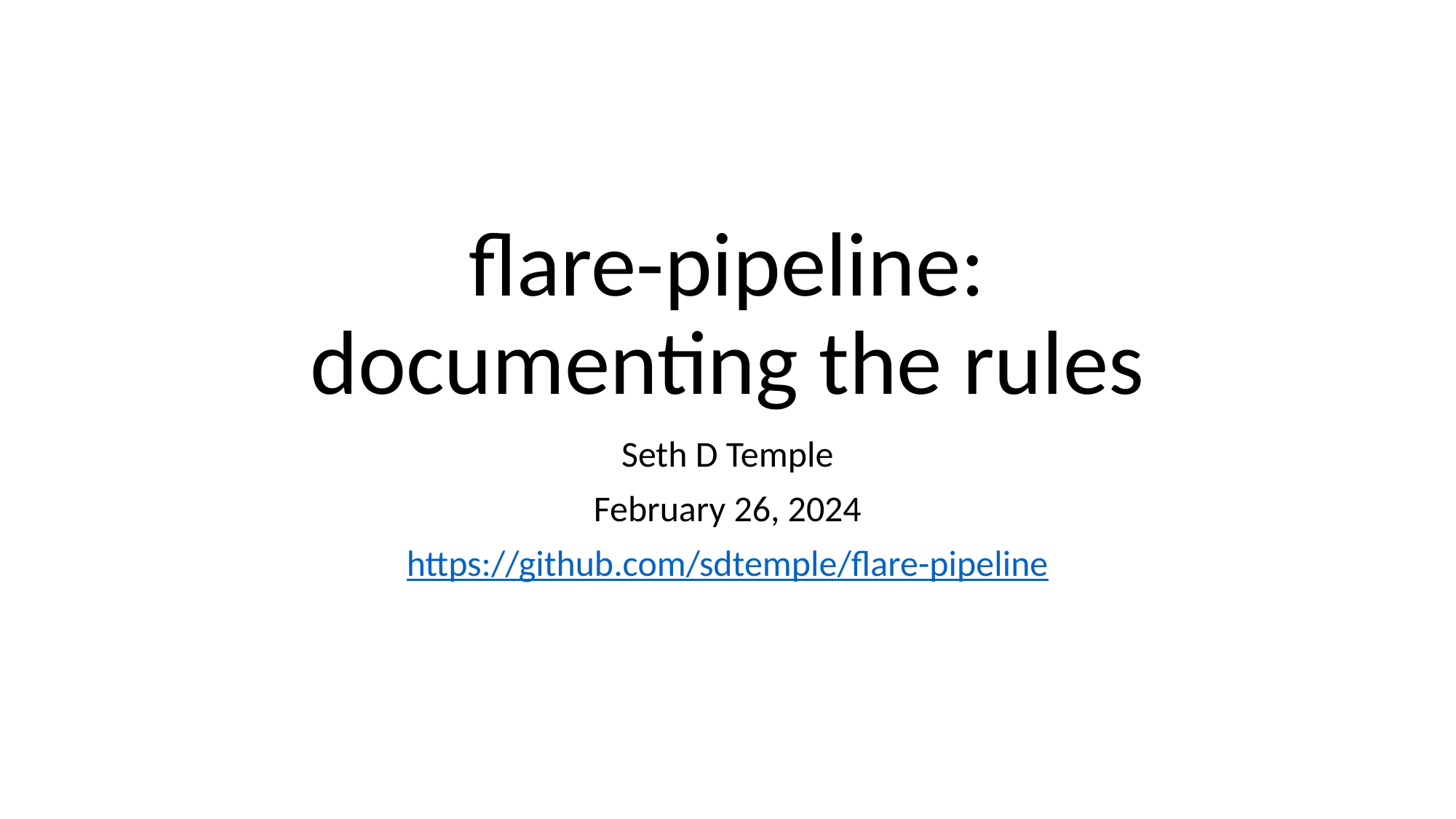

# flare-pipeline: documenting the rules
Seth D Temple
February 26, 2024
https://github.com/sdtemple/flare-pipeline